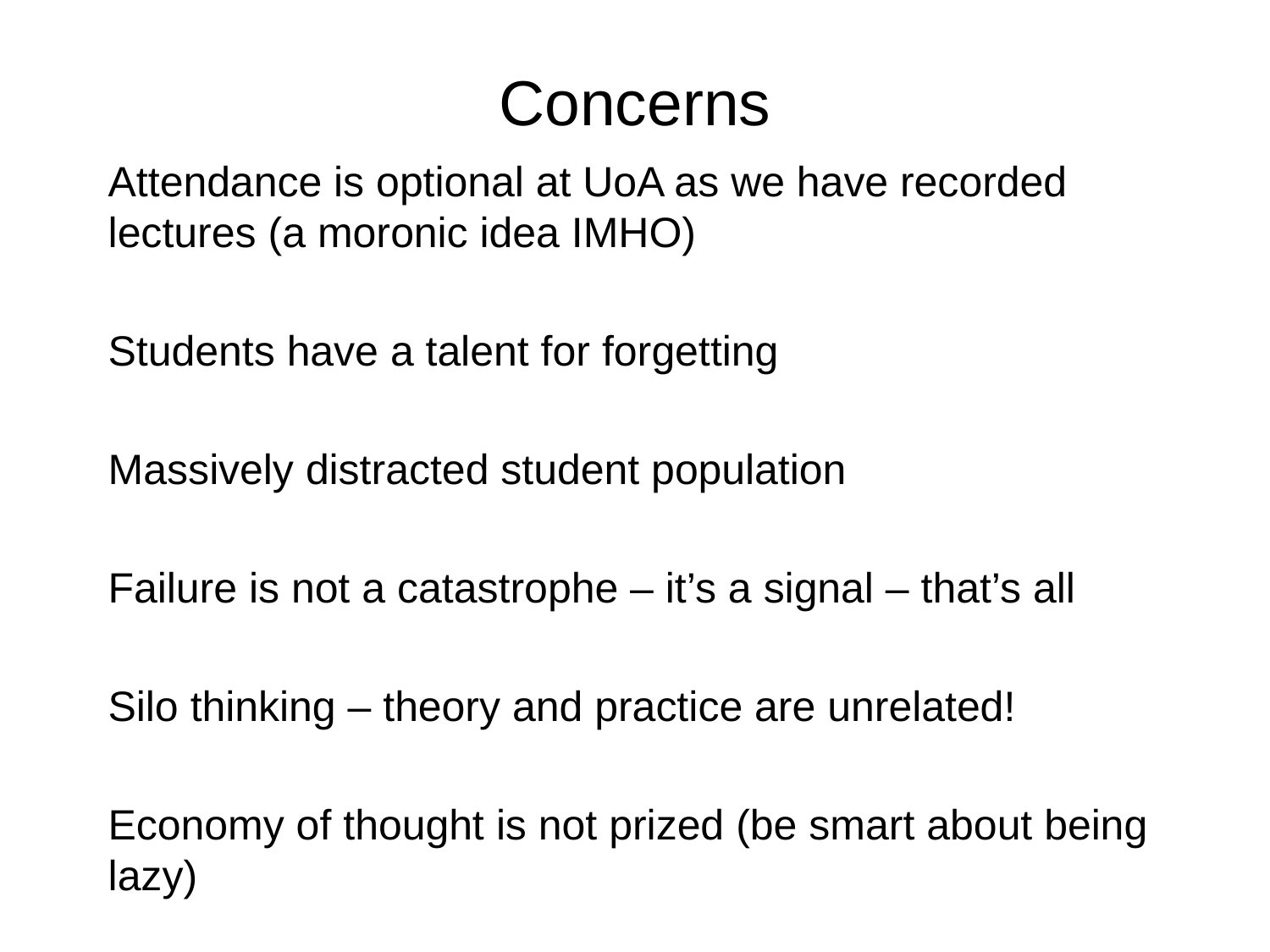

# Concerns
Attendance is optional at UoA as we have recorded lectures (a moronic idea IMHO)

Students have a talent for forgetting

Massively distracted student population

Failure is not a catastrophe – it’s a signal – that’s all

Silo thinking – theory and practice are unrelated!

Economy of thought is not prized (be smart about being lazy)